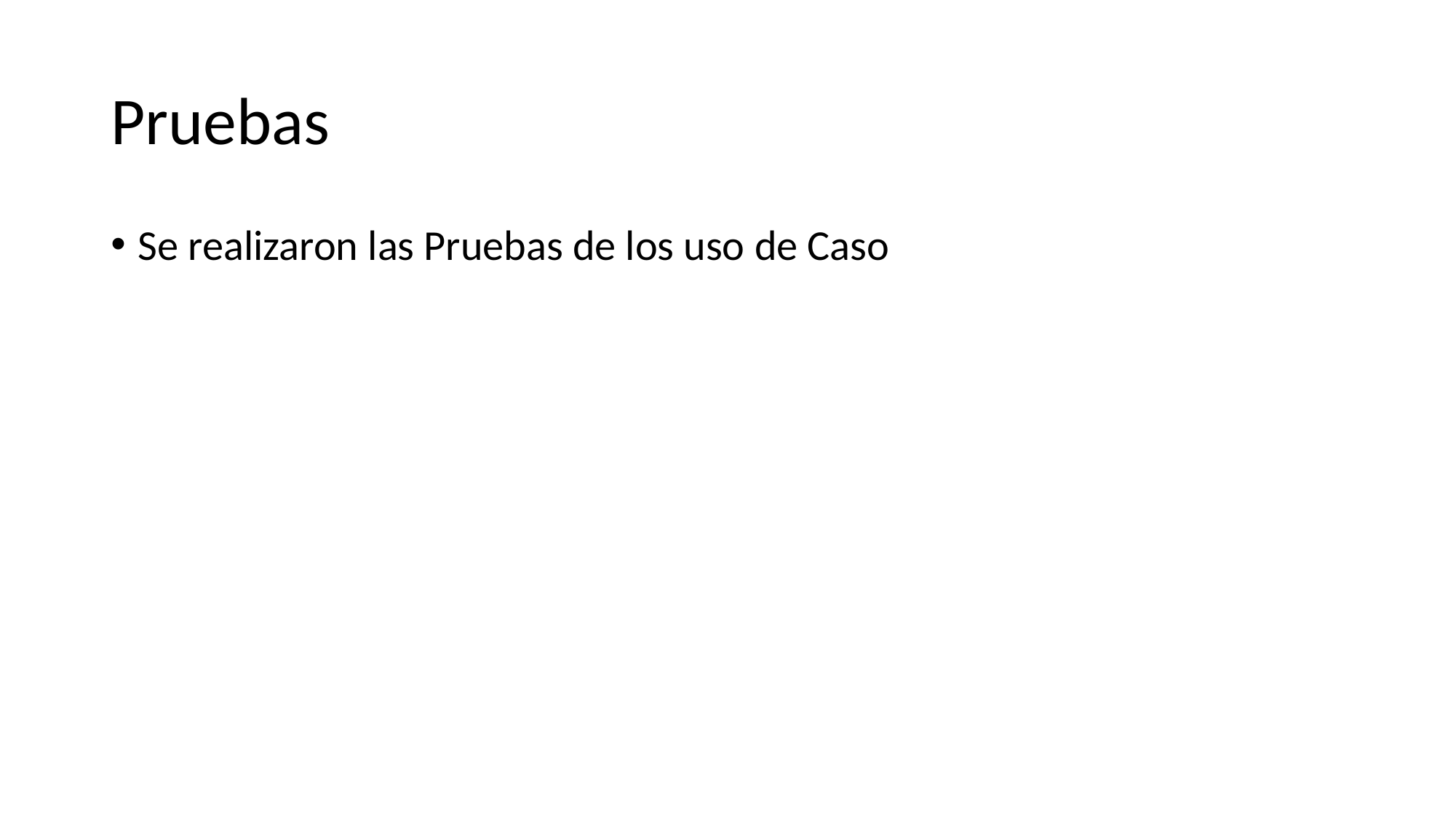

# Pruebas
Se realizaron las Pruebas de los uso de Caso